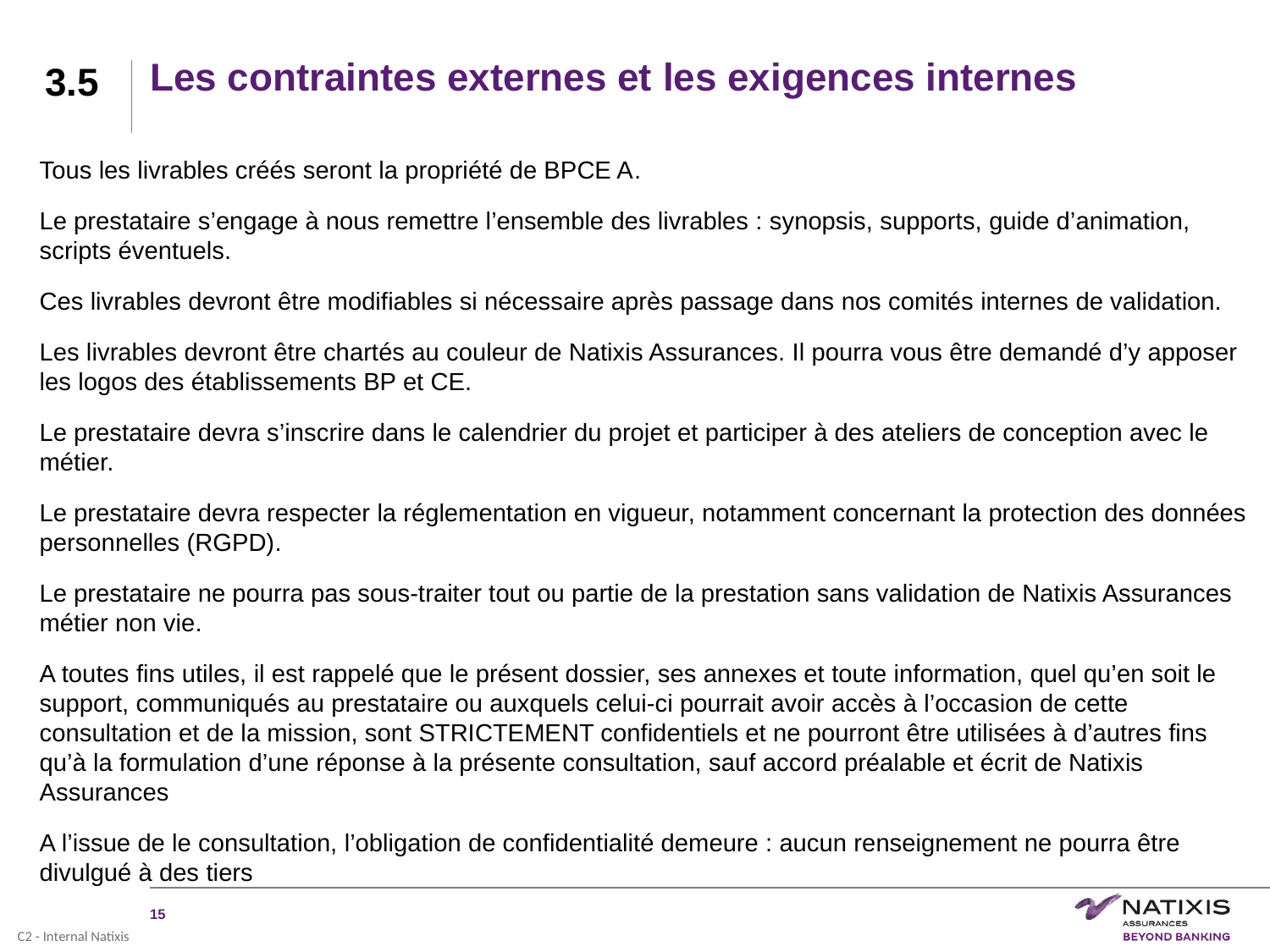

# Les contraintes externes et les exigences internes
3.5
Tous les livrables créés seront la propriété de BPCE A​.
Le prestataire s’engage à nous remettre l’ensemble des livrables : synopsis, supports, guide d’animation, scripts éventuels.
Ces livrables devront être modifiables si nécessaire après passage dans nos comités internes de validation.​
Les livrables devront être chartés au couleur de Natixis Assurances. Il pourra vous être demandé d’y apposer les logos des établissements BP et CE.​
Le prestataire devra s’inscrire dans le calendrier du projet et participer à des ateliers de conception avec le métier.​
Le prestataire devra respecter la réglementation en vigueur, notamment concernant la protection des données personnelles (RGPD)​.
Le prestataire ne pourra pas sous-traiter tout ou partie de la prestation sans validation de Natixis Assurances métier non vie​.
A toutes fins utiles, il est rappelé que le présent dossier, ses annexes et toute information, quel qu’en soit le support, communiqués au prestataire ou auxquels celui-ci pourrait avoir accès à l’occasion de cette consultation et de la mission, sont STRICTEMENT confidentiels et ne pourront être utilisées à d’autres fins qu’à la formulation d’une réponse à la présente consultation, sauf accord préalable et écrit de Natixis Assurances
A l’issue de le consultation, l’obligation de confidentialité demeure : aucun renseignement ne pourra être divulgué à des tiers

15